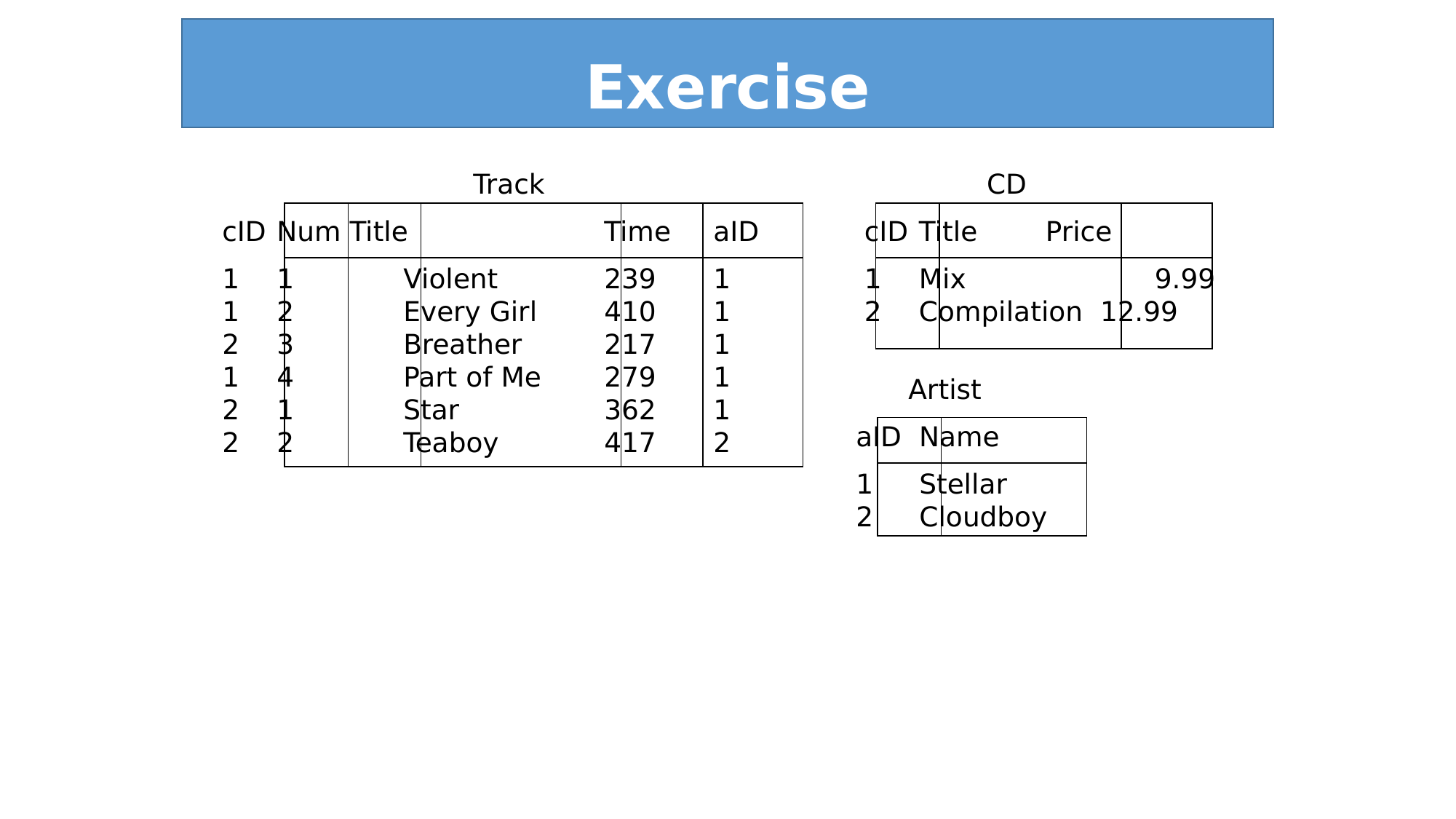

# Exercise
		          Track

cID	Num Title		Time	aID

1	  Violent	239	1
1	2	  Every Girl	410	1
3	  Breather	217	1
1	4	  Part of Me	279	1
1	  Star		362	1
2	2	  Teaboy	417	2

              CD

cID	Title	  Price

Mix		  9.99
Compilation  12.99

      Artist

aID	 Name

 Stellar
 Cloudboy